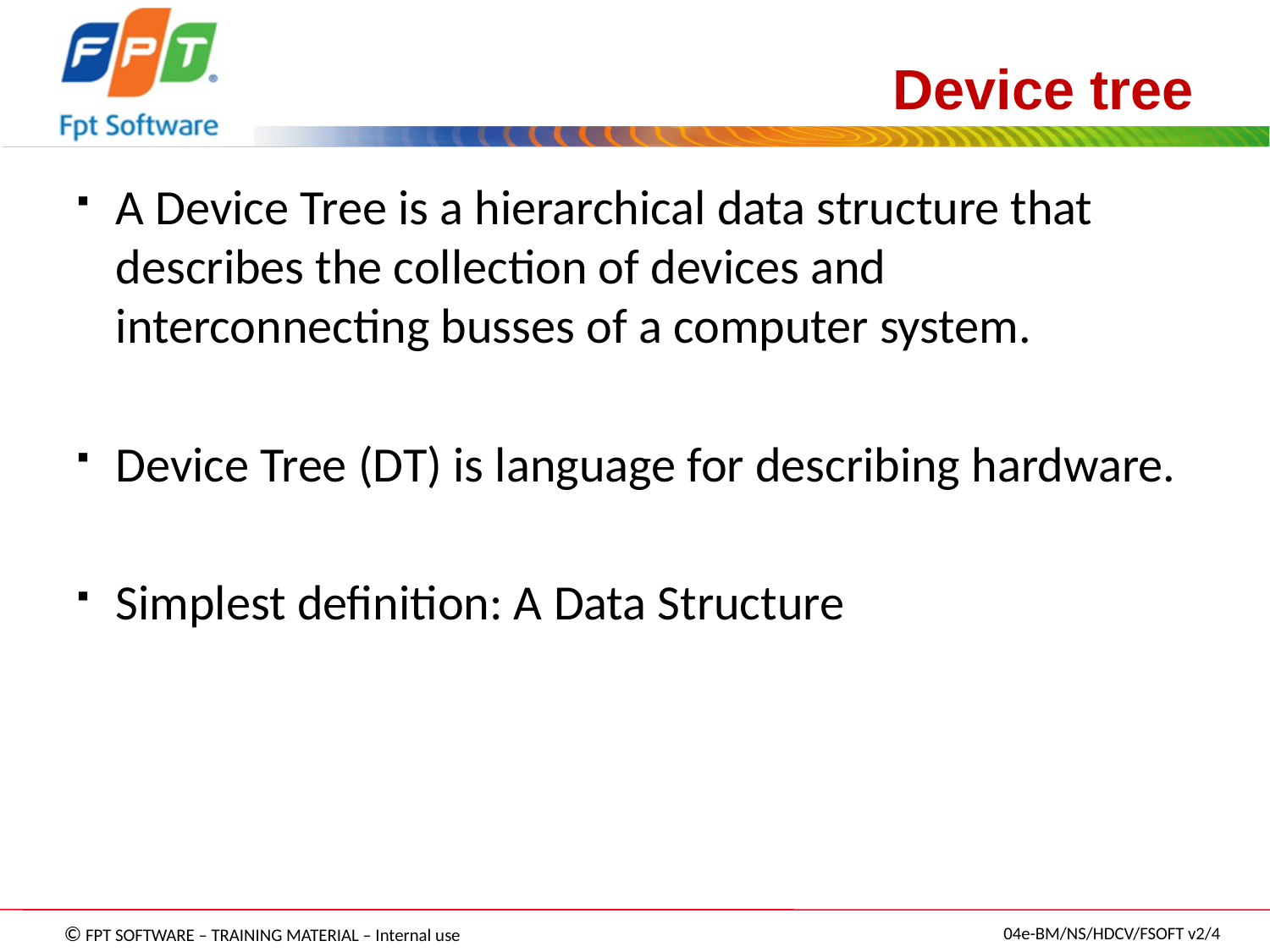

# Device tree
A Device Tree is a hierarchical data structure that describes the collection of devices and interconnecting busses of a computer system.

Device Tree (DT) is language for describing hardware.

Simplest definition: A Data Structure